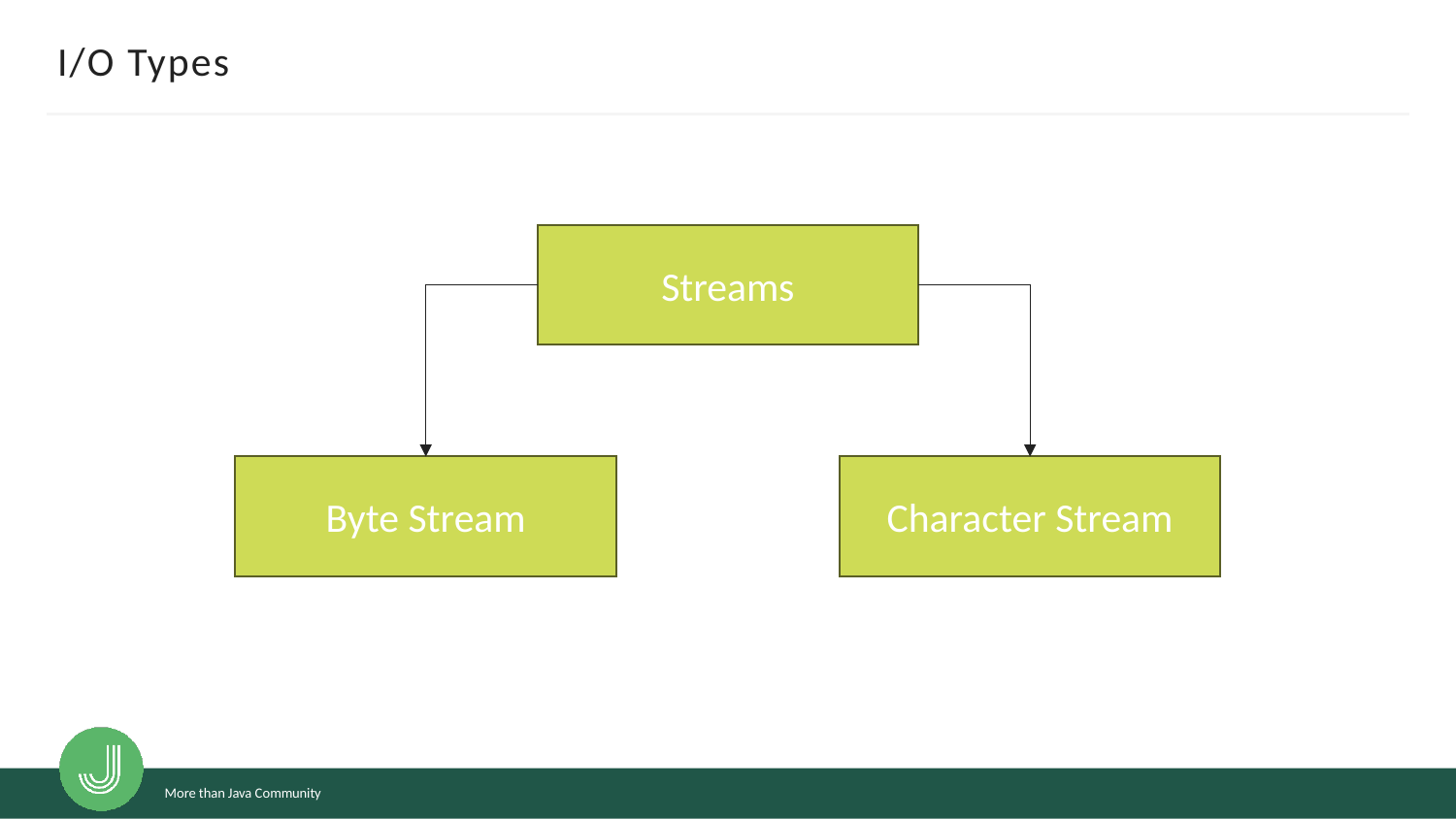

# I/O Types
Streams
Byte Stream
Character Stream